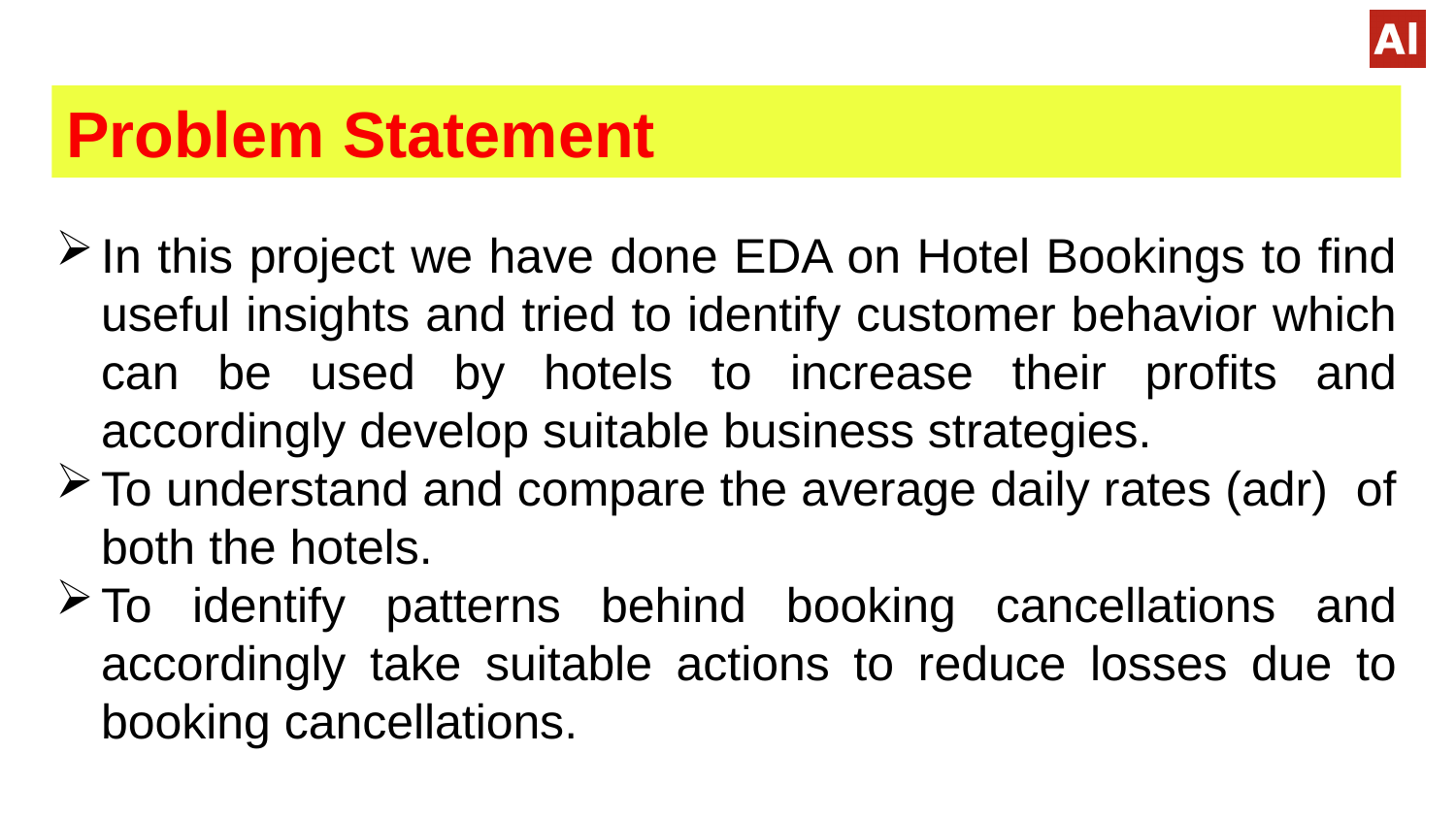

Problem Statement
In this project we have done EDA on Hotel Bookings to find useful insights and tried to identify customer behavior which can be used by hotels to increase their profits and accordingly develop suitable business strategies.
To understand and compare the average daily rates (adr)  of both the hotels.
To identify patterns behind booking cancellations and accordingly take suitable actions to reduce losses due to booking cancellations.